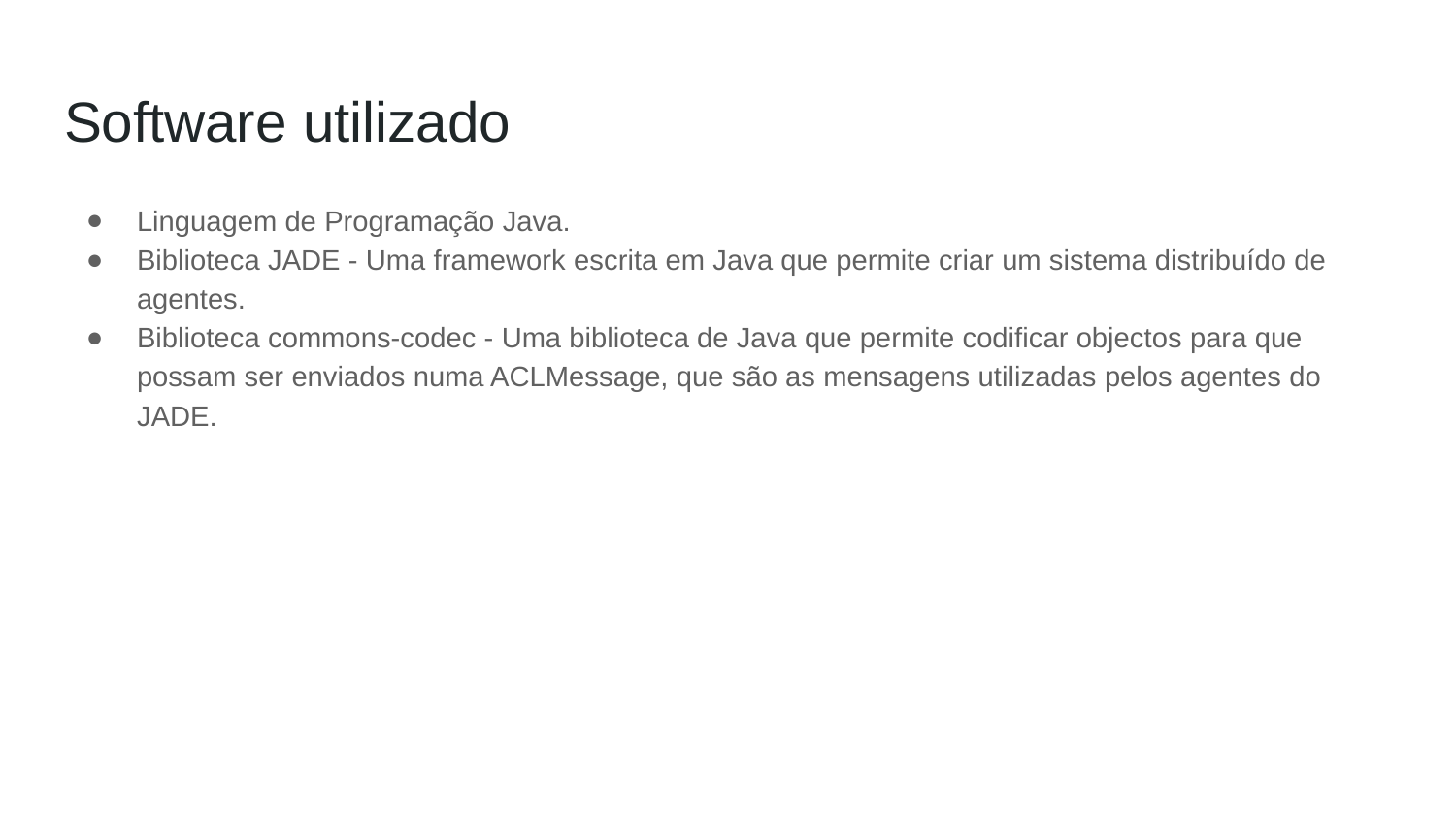

# Software utilizado
Linguagem de Programação Java.
Biblioteca JADE - Uma framework escrita em Java que permite criar um sistema distribuído de agentes.
Biblioteca commons-codec - Uma biblioteca de Java que permite codificar objectos para que possam ser enviados numa ACLMessage, que são as mensagens utilizadas pelos agentes do JADE.